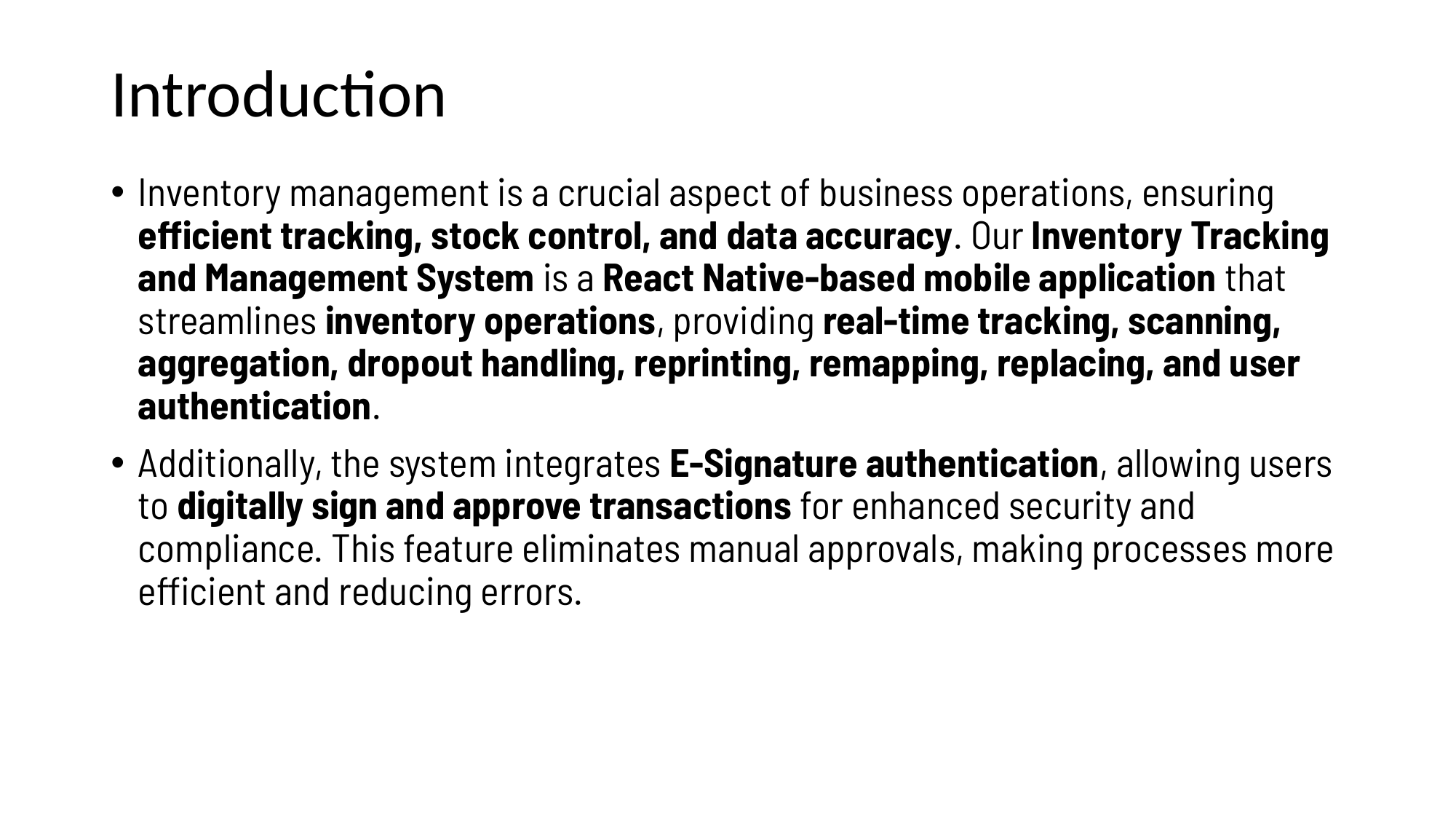

# Introduction
Inventory management is a crucial aspect of business operations, ensuring efficient tracking, stock control, and data accuracy. Our Inventory Tracking and Management System is a React Native-based mobile application that streamlines inventory operations, providing real-time tracking, scanning, aggregation, dropout handling, reprinting, remapping, replacing, and user authentication.
Additionally, the system integrates E-Signature authentication, allowing users to digitally sign and approve transactions for enhanced security and compliance. This feature eliminates manual approvals, making processes more efficient and reducing errors.